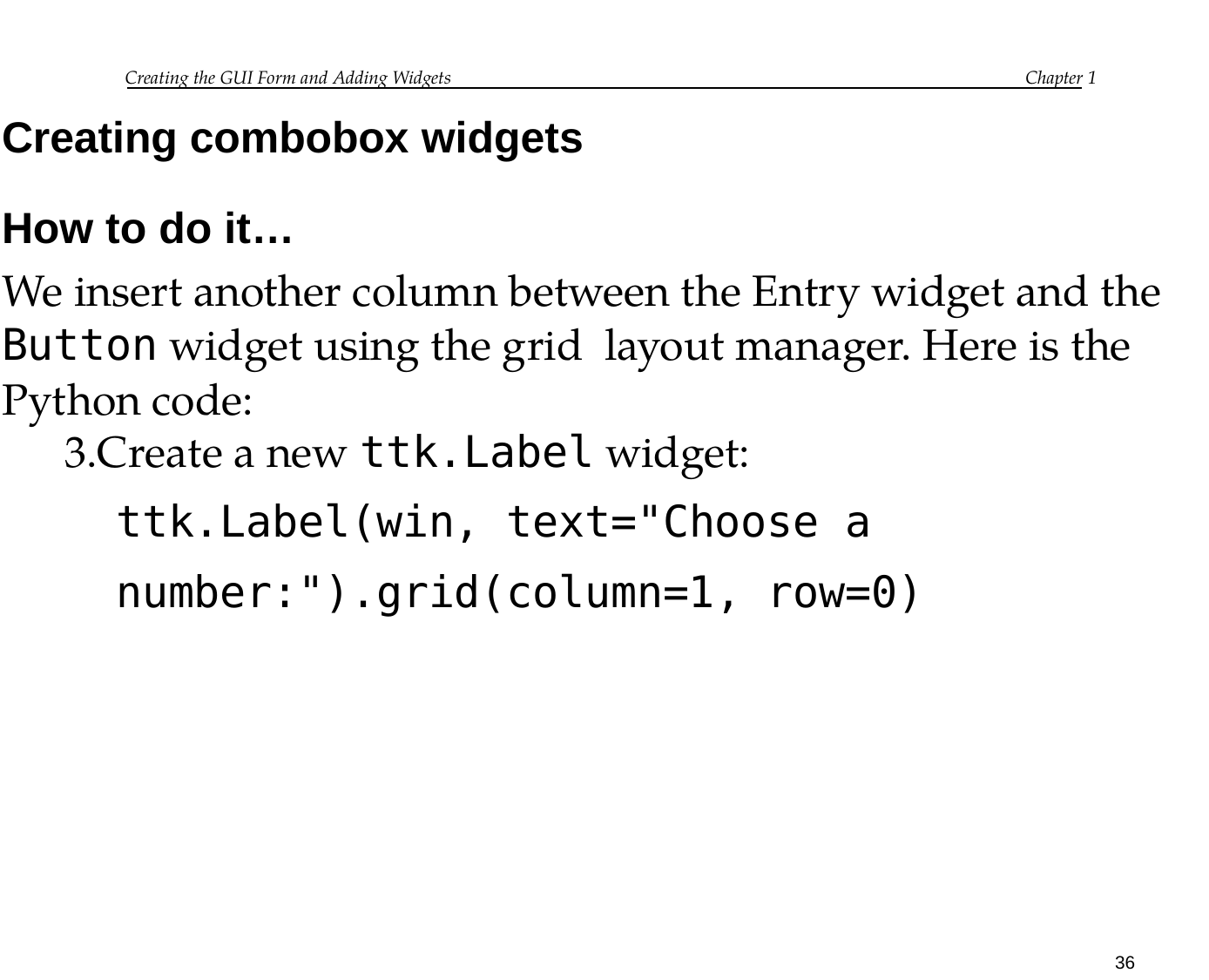

Creating the GUI Form and Adding Widgets	                                                                      Chapter 1

Creating combobox widgets

How to do it…
We insert another column between the Entry widget and the Button widget using the grid  layout manager. Here is the Python code:
Create a new ttk.Label widget:
ttk.Label(win, text="Choose a
number:").grid(column=1, row=0)

36